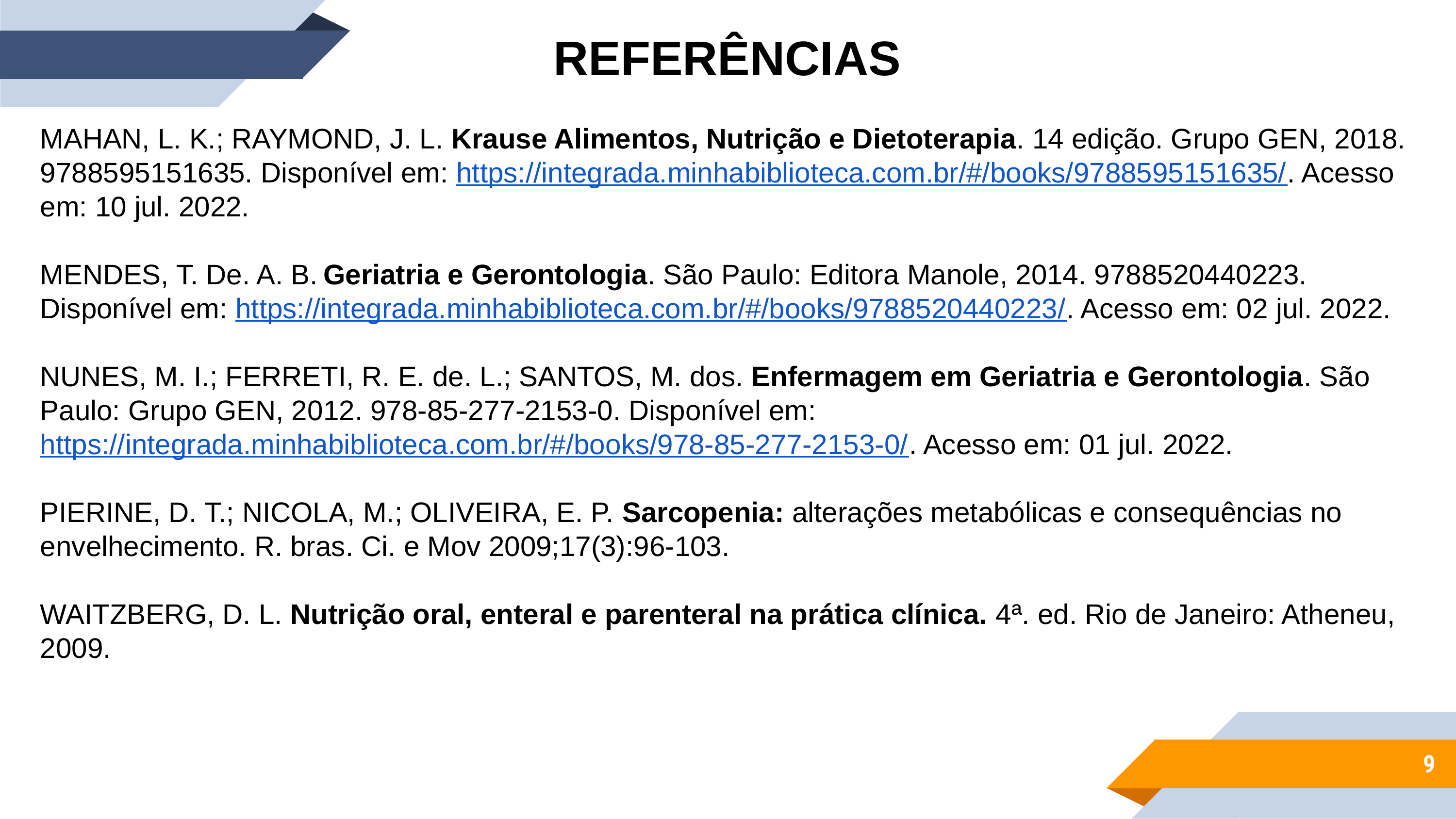

REFERÊNCIAS
MAHAN, L. K.; RAYMOND, J. L. Krause Alimentos, Nutrição e Dietoterapia. 14 edição. Grupo GEN, 2018. 9788595151635. Disponível em: https://integrada.minhabiblioteca.com.br/#/books/9788595151635/. Acesso em: 10 jul. 2022.

MENDES, T. De. A. B. Geriatria e Gerontologia. São Paulo: Editora Manole, 2014. 9788520440223. Disponível em: https://integrada.minhabiblioteca.com.br/#/books/9788520440223/. Acesso em: 02 jul. 2022.

NUNES, M. I.; FERRETI, R. E. de. L.; SANTOS, M. dos. Enfermagem em Geriatria e Gerontologia. São Paulo: Grupo GEN, 2012. 978-85-277-2153-0. Disponível em: https://integrada.minhabiblioteca.com.br/#/books/978-85-277-2153-0/. Acesso em: 01 jul. 2022.

PIERINE, D. T.; NICOLA, M.; OLIVEIRA, E. P. Sarcopenia: alterações metabólicas e consequências no envelhecimento. R. bras. Ci. e Mov 2009;17(3):96-103.

WAITZBERG, D. L. Nutrição oral, enteral e parenteral na prática clínica. 4ª. ed. Rio de Janeiro: Atheneu, 2009.

9